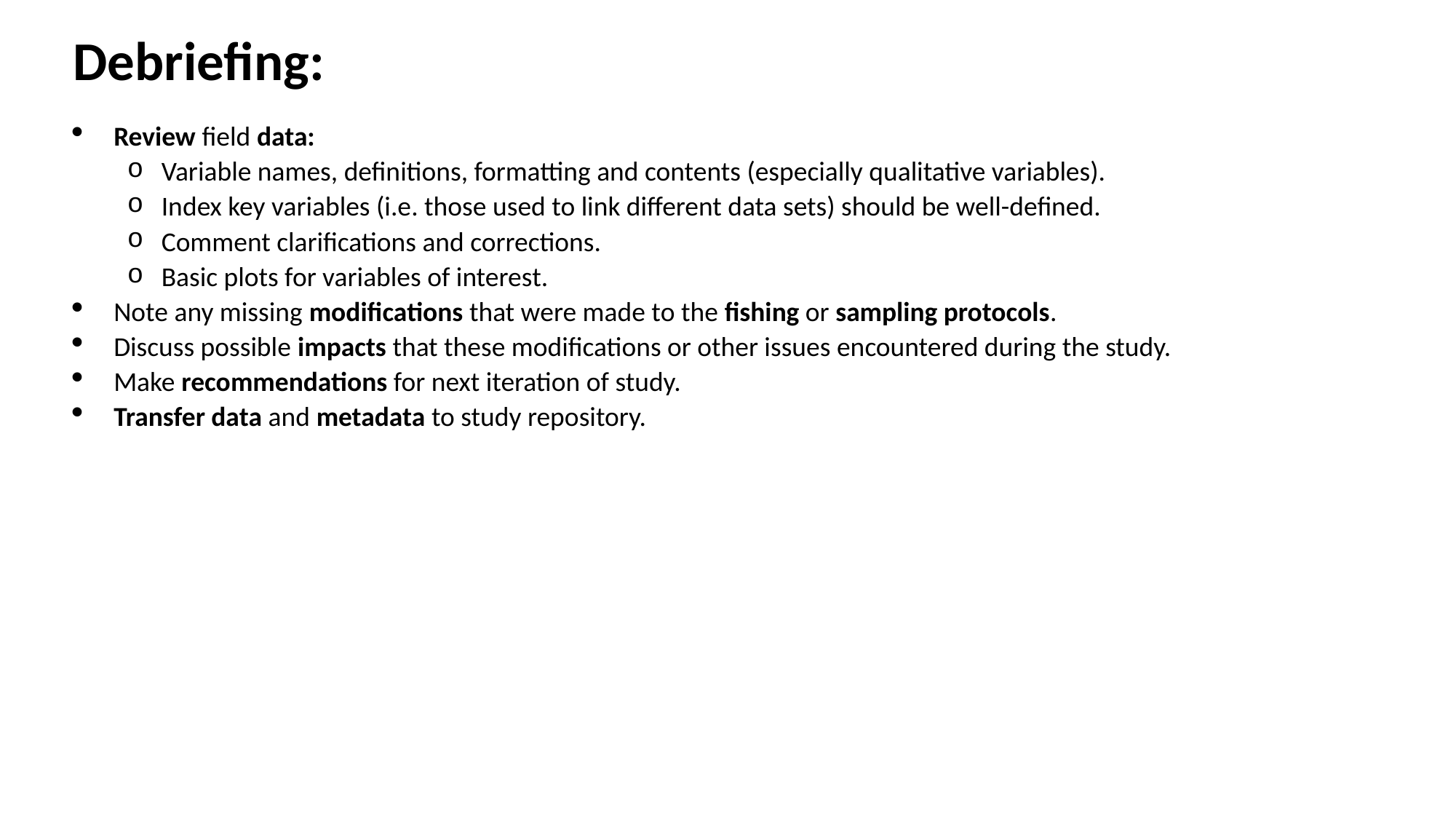

# Debriefing:
Review field data:
Variable names, definitions, formatting and contents (especially qualitative variables).
Index key variables (i.e. those used to link different data sets) should be well-defined.
Comment clarifications and corrections.
Basic plots for variables of interest.
Note any missing modifications that were made to the fishing or sampling protocols.
Discuss possible impacts that these modifications or other issues encountered during the study.
Make recommendations for next iteration of study.
Transfer data and metadata to study repository.